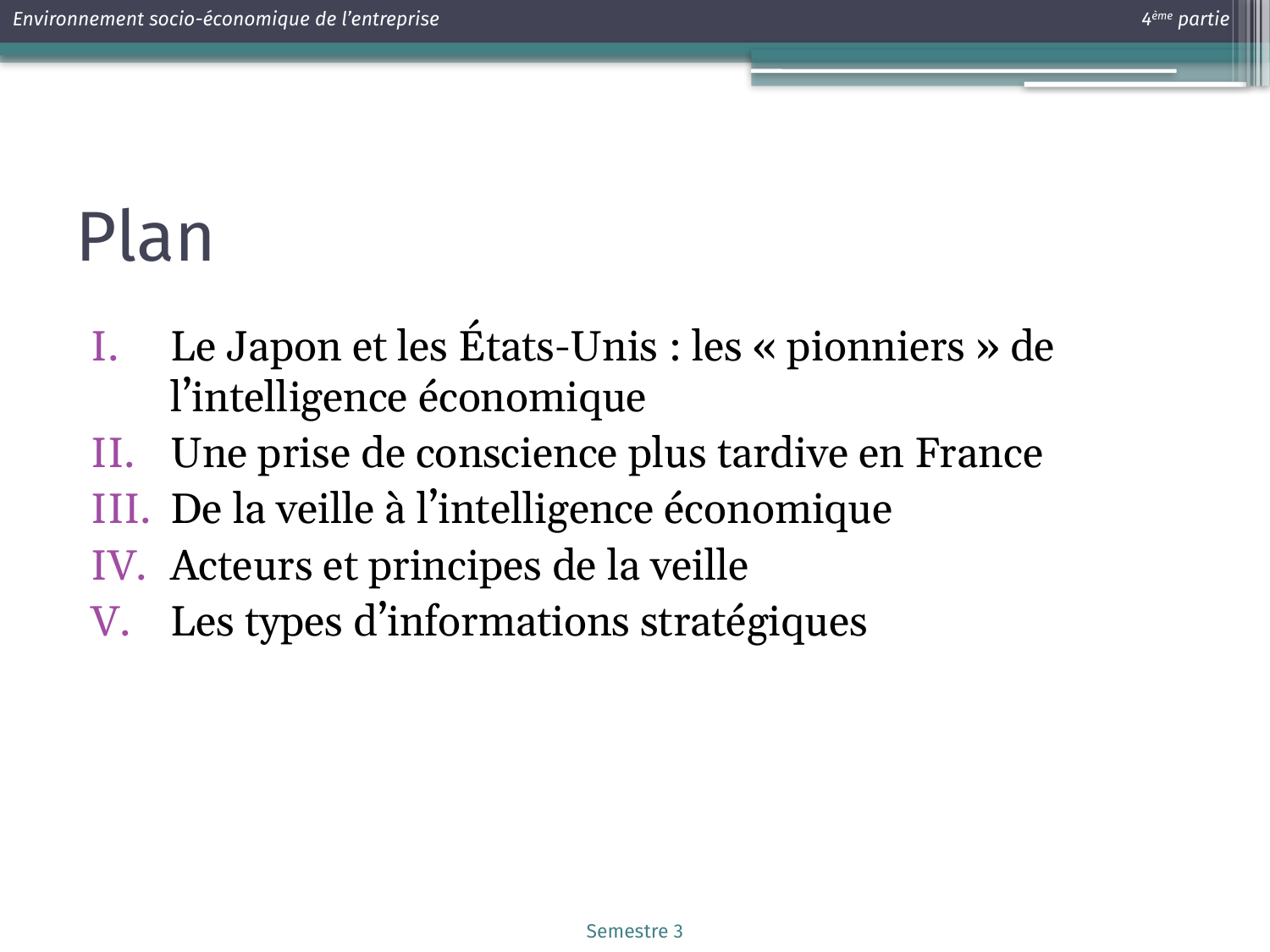

# Plan
Le Japon et les États-Unis : les « pionniers » de l’intelligence économique
Une prise de conscience plus tardive en France
De la veille à l’intelligence économique
Acteurs et principes de la veille
Les types d’informations stratégiques